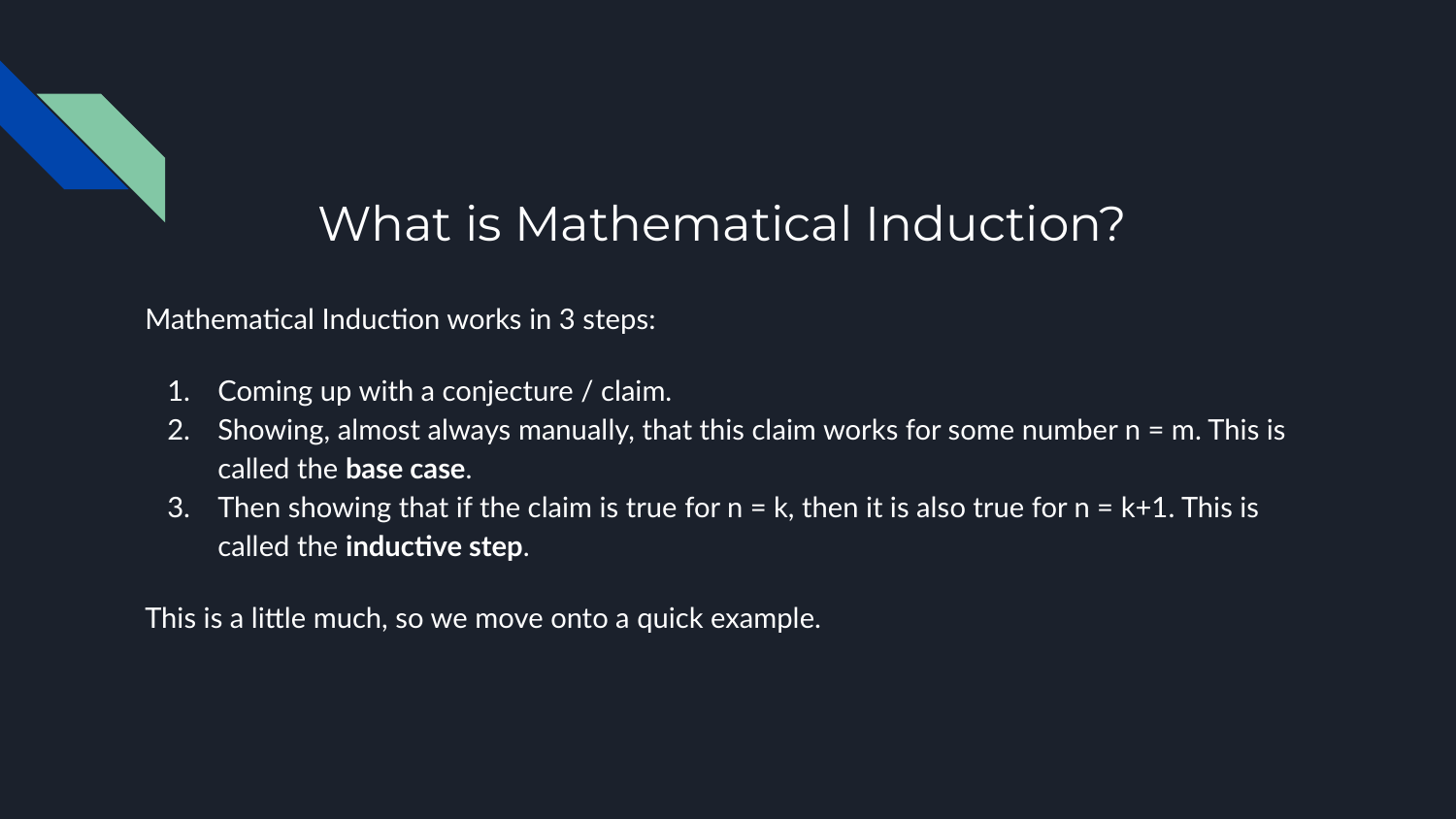

# What is Mathematical Induction?
Mathematical Induction works in 3 steps:
Coming up with a conjecture / claim.
Showing, almost always manually, that this claim works for some number n = m. This is called the base case.
Then showing that if the claim is true for n = k, then it is also true for n = k+1. This is called the inductive step.
This is a little much, so we move onto a quick example.